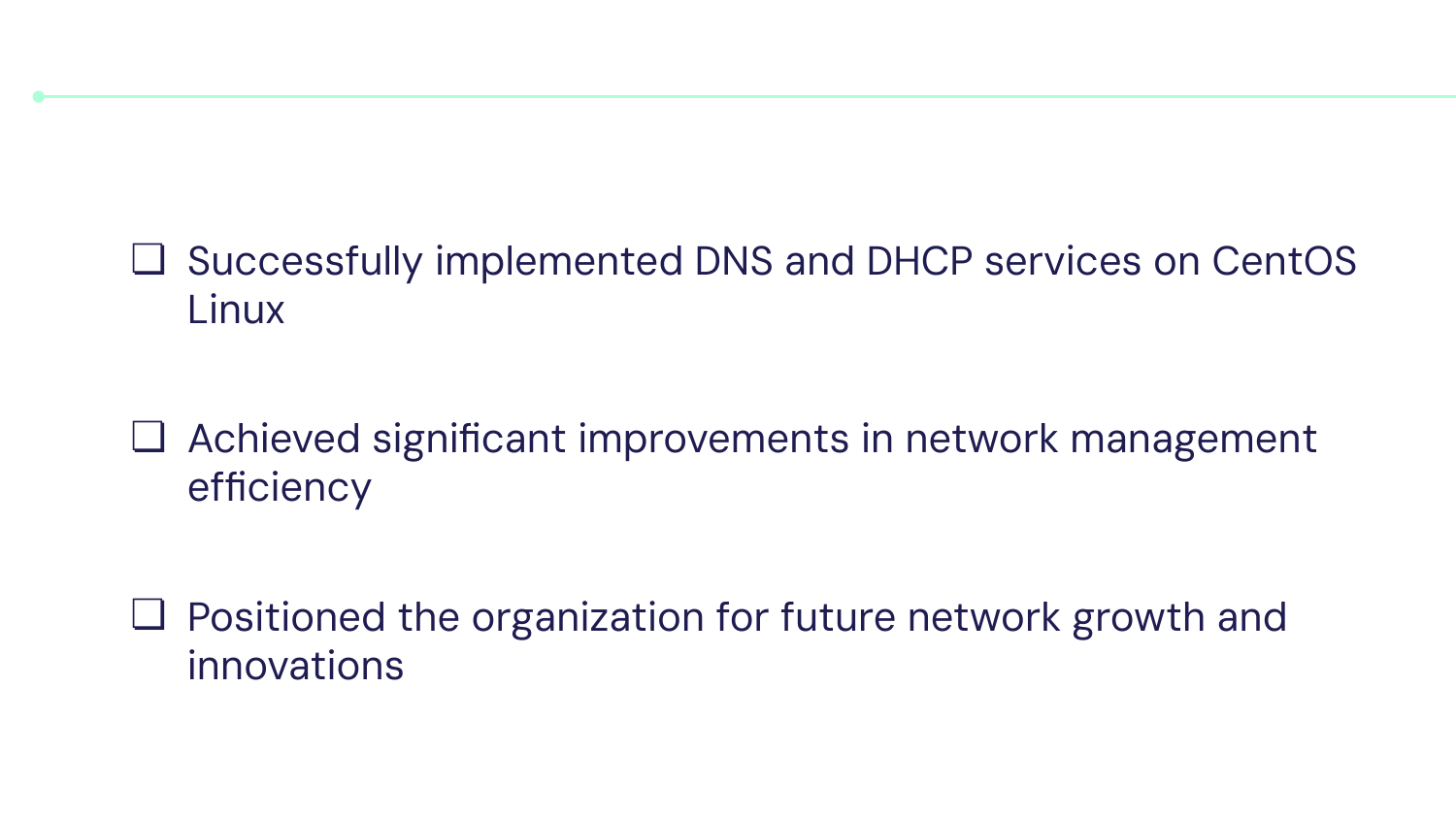

Successfully implemented DNS and DHCP services on CentOS Linux

Achieved significant improvements in network management efficiency

Positioned the organization for future network growth and innovations